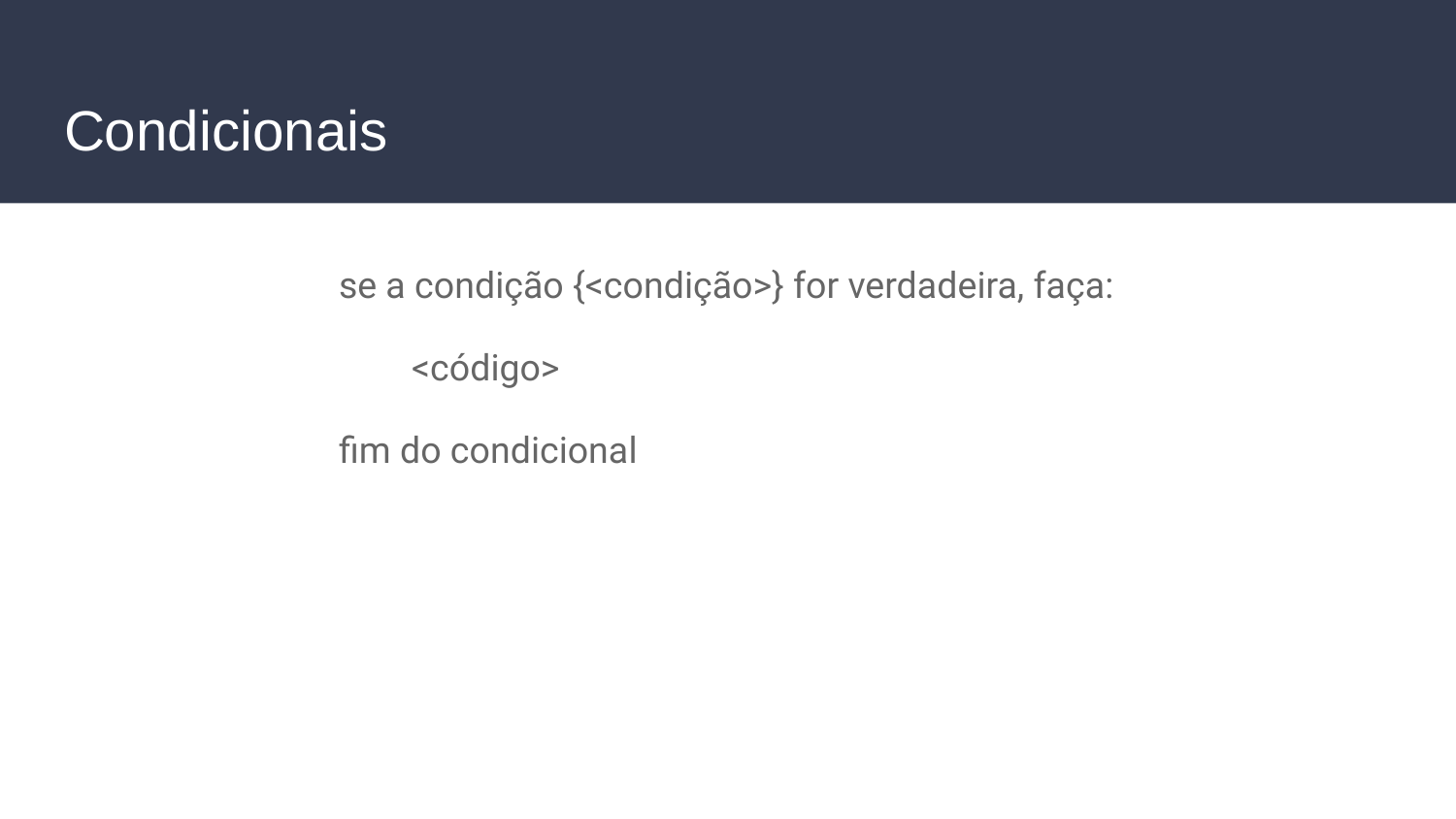

# Condicionais
se a condição {<condição>} for verdadeira, faça:
<código>
fim do condicional